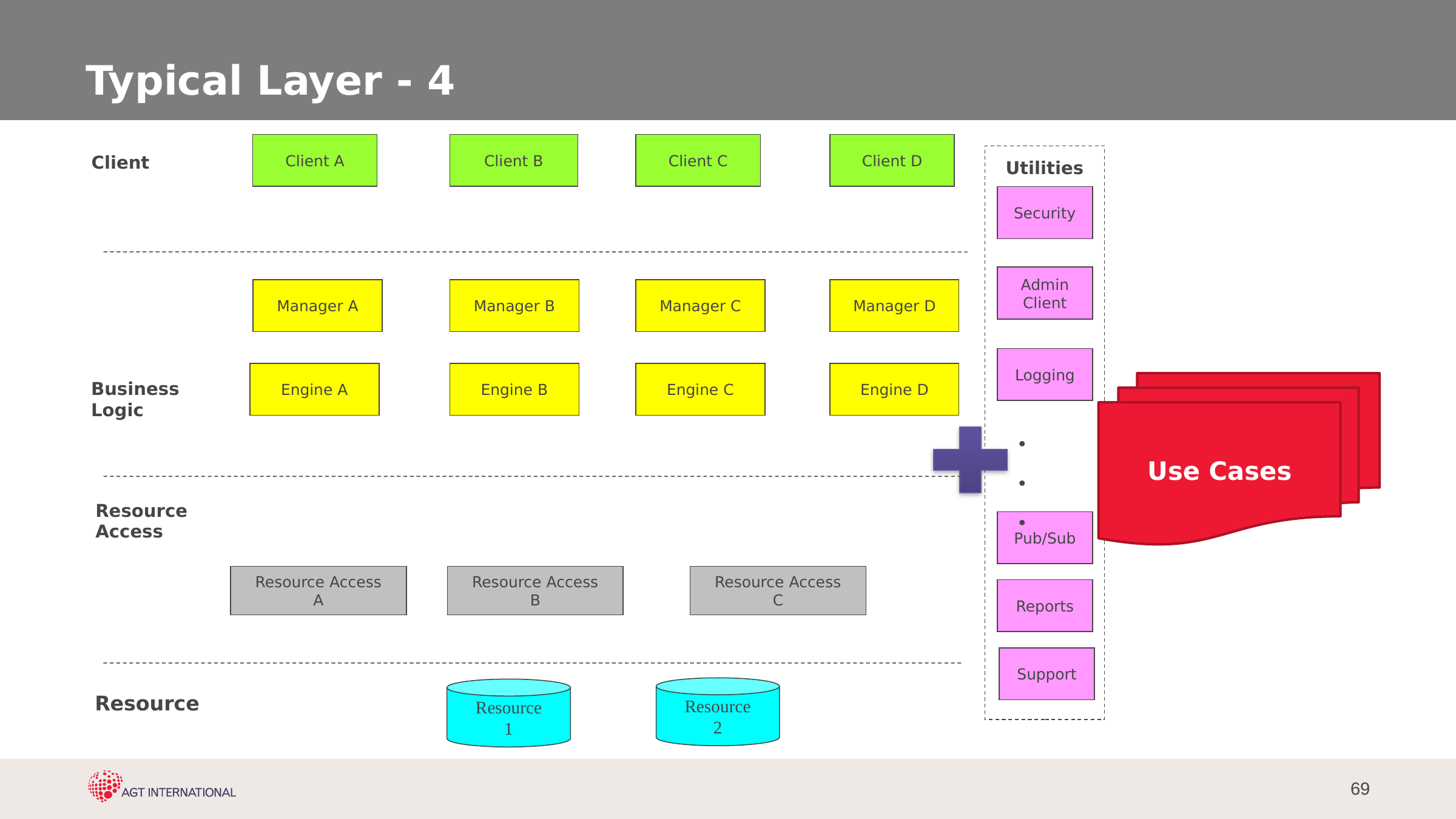

# Typical Layer - 4
Client A
Client B
Client A
Client C
Client D
Utilities

Client
Security

Admin
Client
Manager A
Manager B
Manager C
Manager D
Logging
Engine A
Engine B
Engine C
Engine D
Business
Logic
.
.
.

Resource
Access
Pub/Sub
Resource Access
A
Resource Access
B
Resource Access
C
Reports
Support

Resource
2
Resource
1
Resource
Use Cases